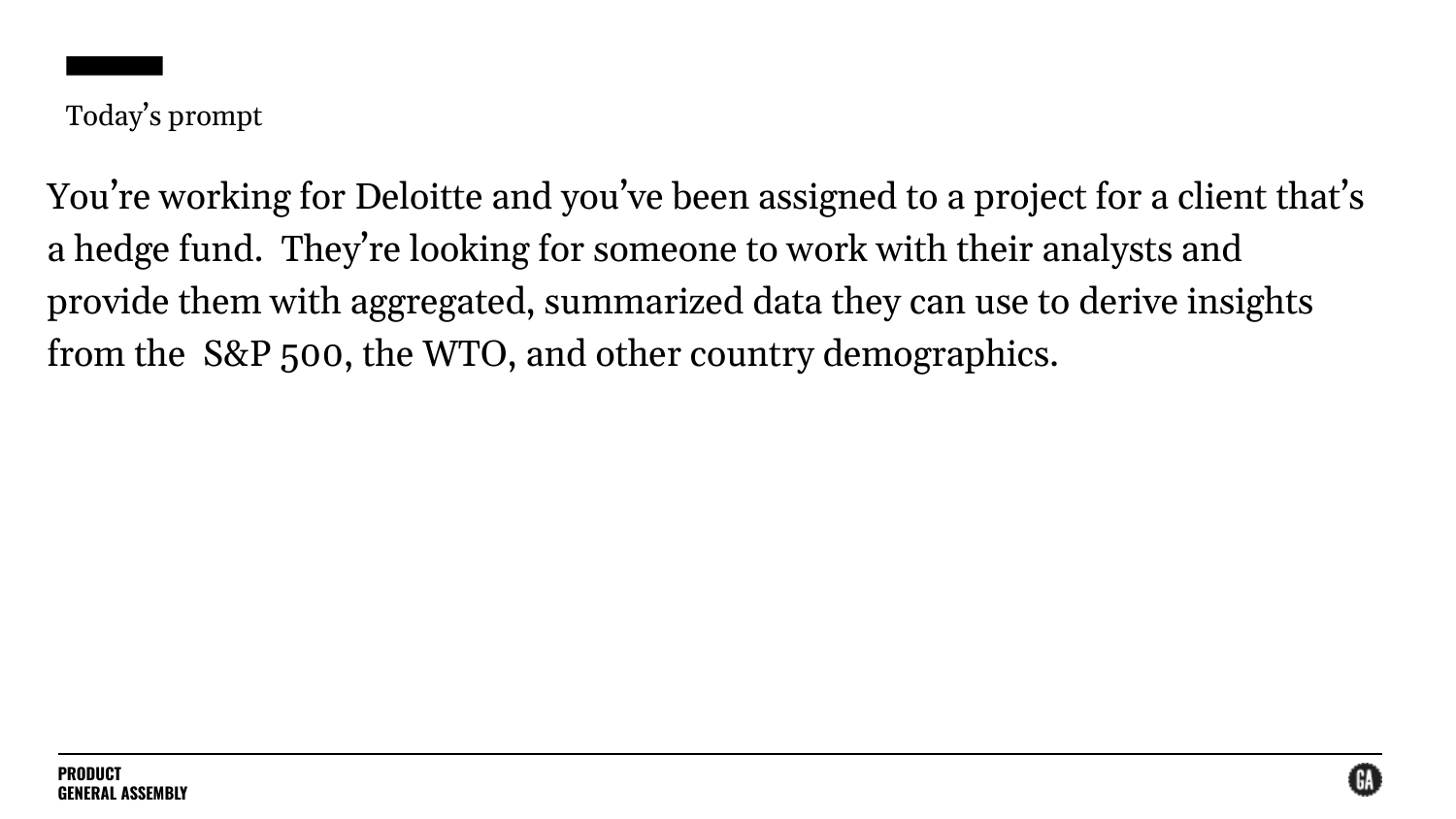

# Today’s prompt

You’re working for Deloitte and you’ve been assigned to a project for a client that’s a hedge fund.  They’re looking for someone to work with their analysts and provide them with aggregated, summarized data they can use to derive insights from the  S&P 500, the WTO, and other country demographics.